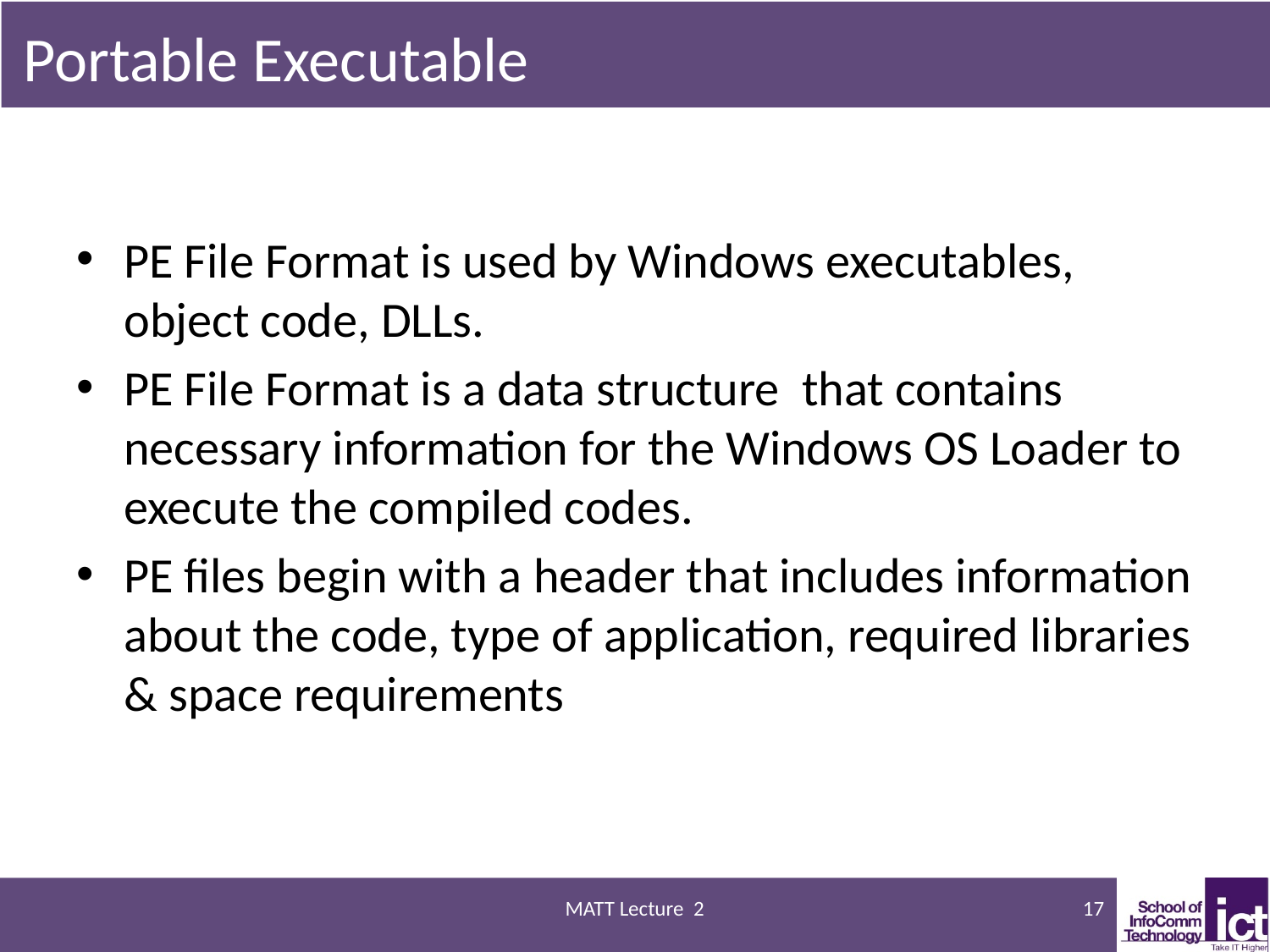

# Portable Executable
PE File Format is used by Windows executables, object code, DLLs.
PE File Format is a data structure  that contains necessary information for the Windows OS Loader to execute the compiled codes.
PE files begin with a header that includes information about the code, type of application, required libraries & space requirements

MATT Lecture  2
17